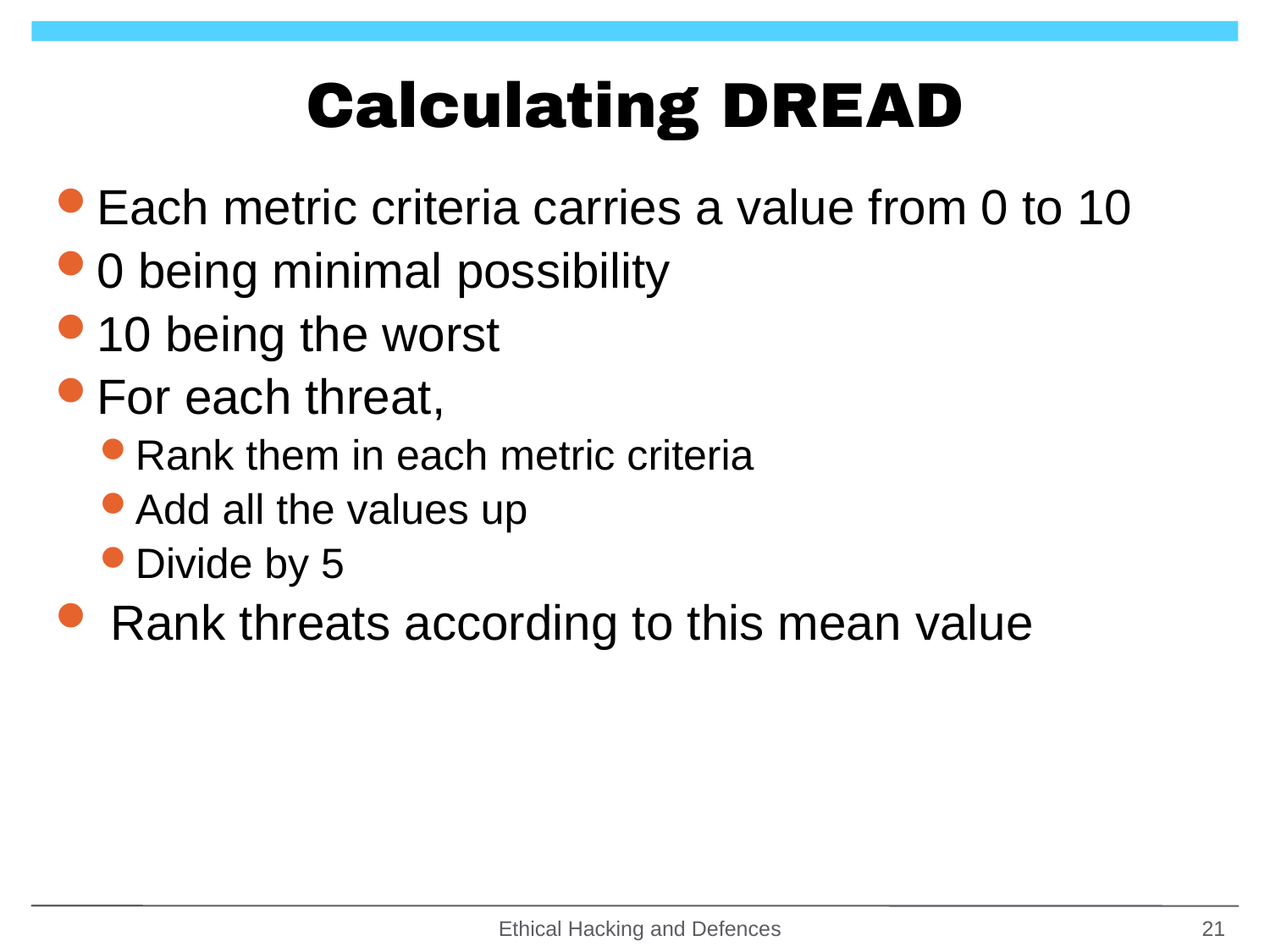

# Calculating DREAD
Each metric criteria carries a value from 0 to 10
0 being minimal possibility
10 being the worst
For each threat,
Rank them in each metric criteria
Add all the values up
Divide by 5
 Rank threats according to this mean value

Ethical Hacking and Defences
21